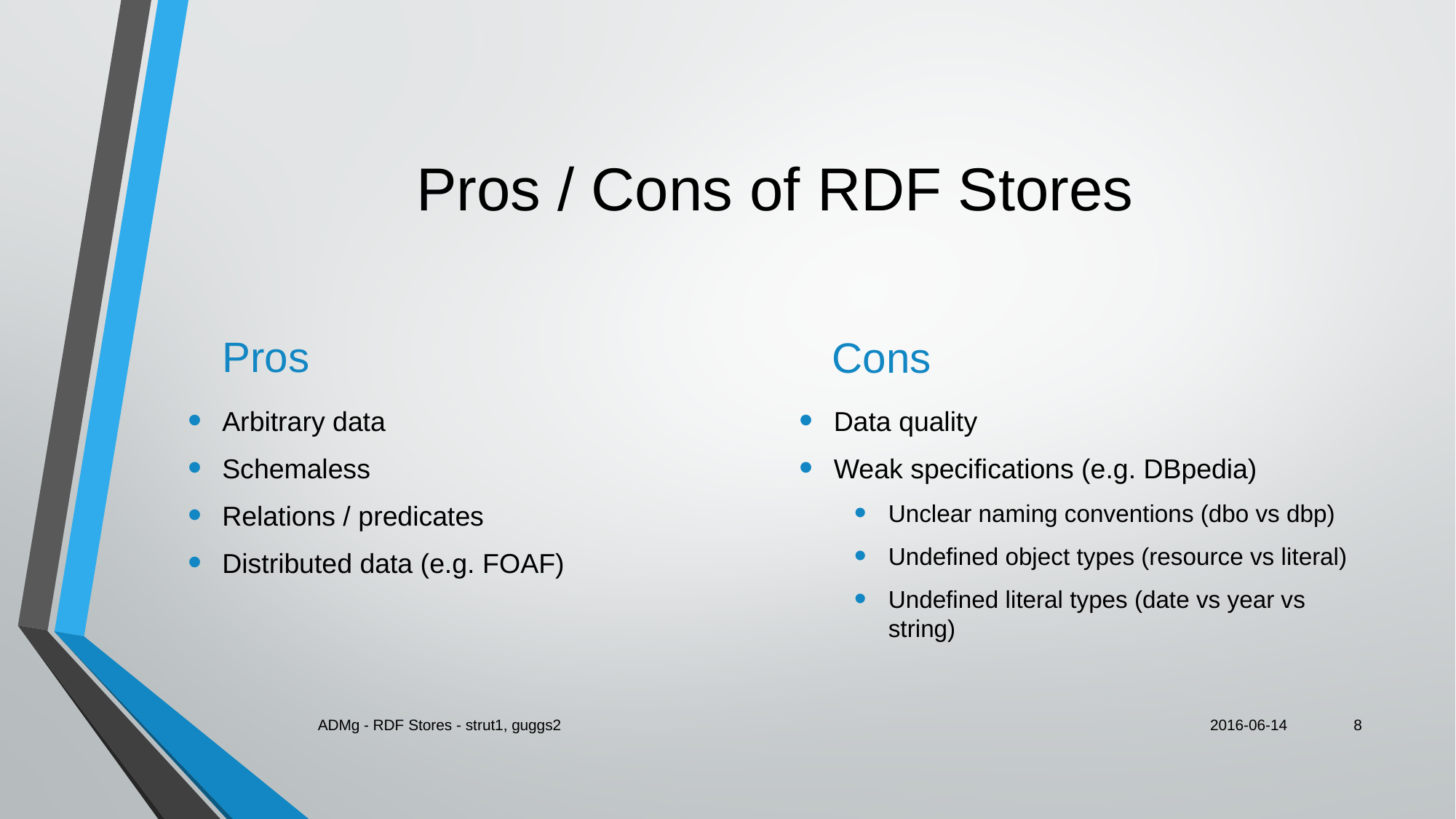

# Pros / Cons of RDF Stores
Pros
Cons
Arbitrary data
Schemaless
Relations / predicates
Distributed data (e.g. FOAF)
Data quality
Weak specifications (e.g. DBpedia)
Unclear naming conventions (dbo vs dbp)
Undefined object types (resource vs literal)
Undefined literal types (date vs year vs string)
ADMg - RDF Stores - strut1, guggs2
2016-06-14
8